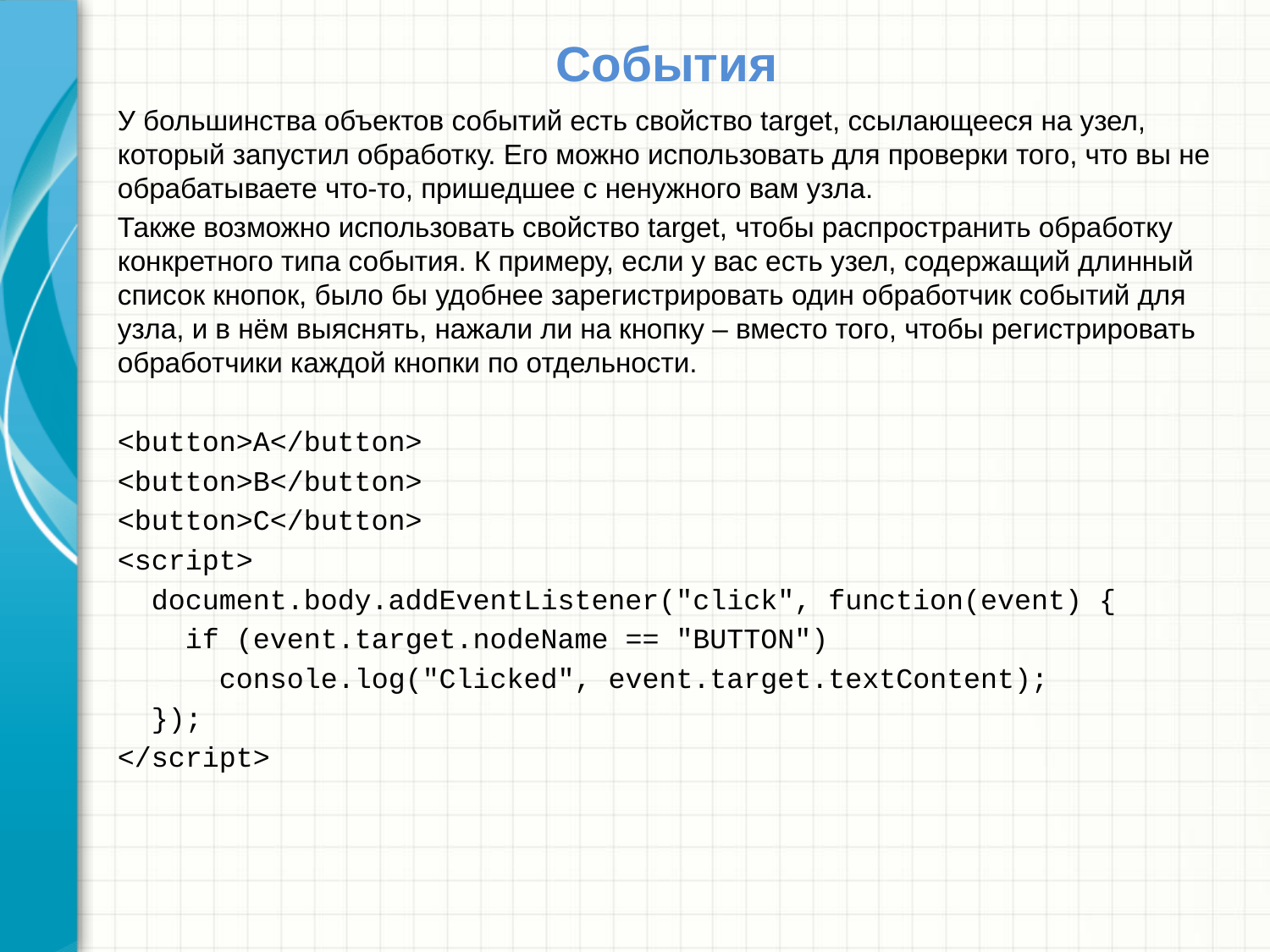

# События
У большинства объектов событий есть свойство target, ссылающееся на узел, который запустил обработку. Его можно использовать для проверки того, что вы не обрабатываете что-то, пришедшее с ненужного вам узла.
Также возможно использовать свойство target, чтобы распространить обработку конкретного типа события. К примеру, если у вас есть узел, содержащий длинный список кнопок, было бы удобнее зарегистрировать один обработчик событий для узла, и в нём выяснять, нажали ли на кнопку – вместо того, чтобы регистрировать обработчики каждой кнопки по отдельности.

<button>A</button>
<button>B</button>
<button>C</button>
<script>
  document.body.addEventListener("click", function(event) {
    if (event.target.nodeName == "BUTTON")
      console.log("Clicked", event.target.textContent);
  });
</script>